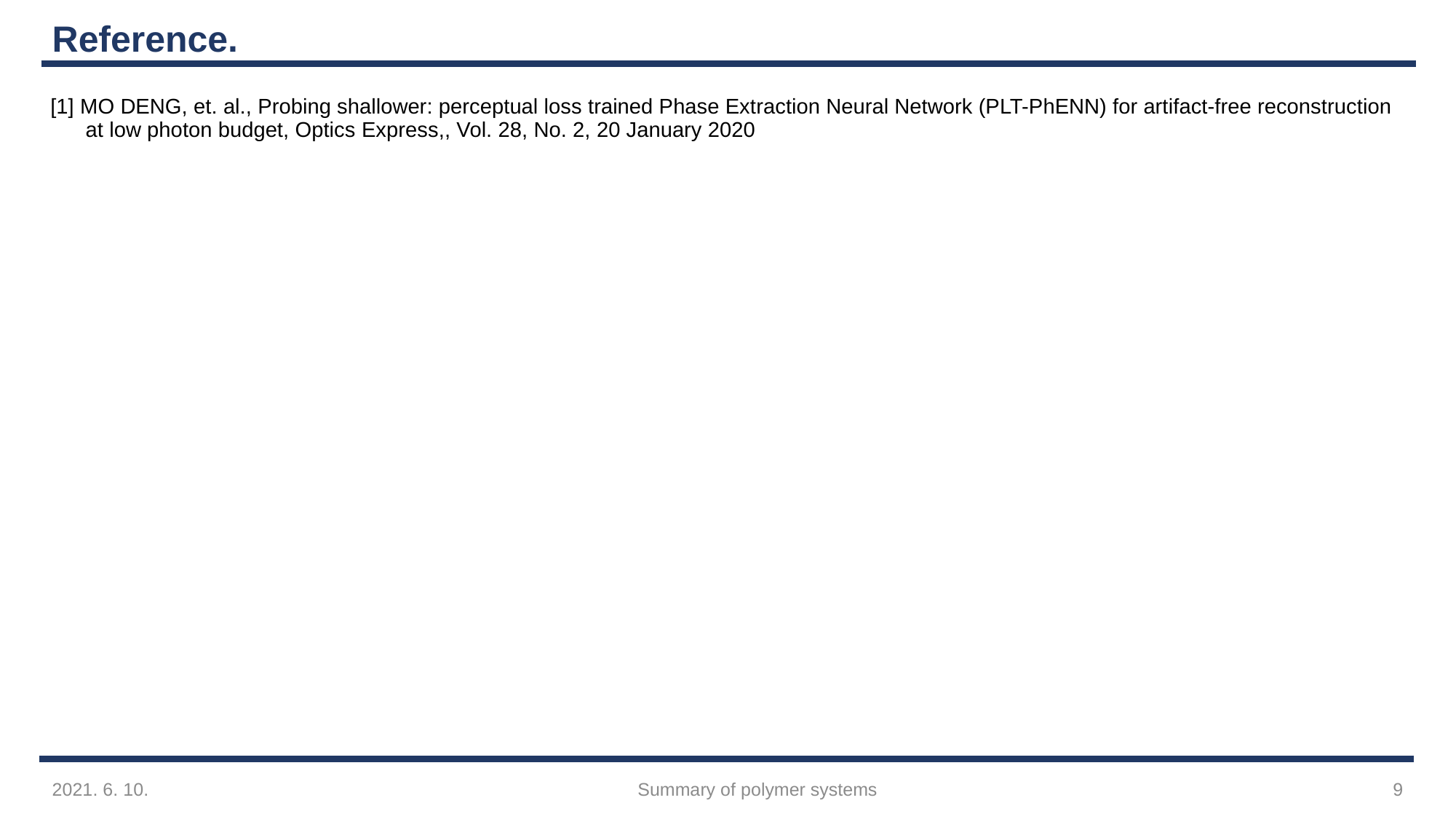

# Reference.
[1] MO DENG, et. al., Probing shallower: perceptual loss trained Phase Extraction Neural Network (PLT-PhENN) for artifact-free reconstruction at low photon budget, Optics Express,, Vol. 28, No. 2, 20 January 2020

9
Summary of polymer systems
2021. 6. 10.